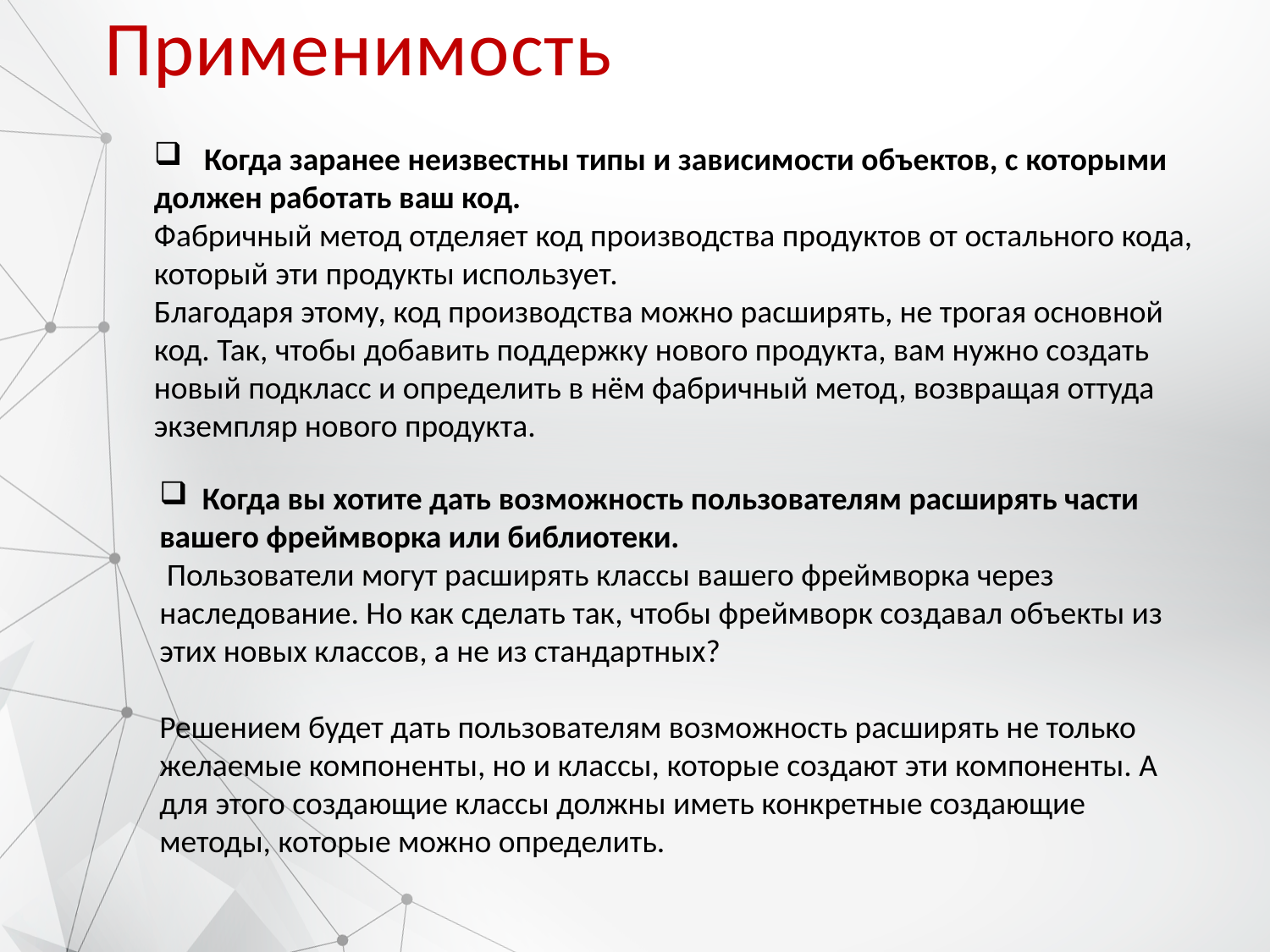

# Применимость
   Когда заранее неизвестны типы и зависимости объектов, с которыми должен работать ваш код.
Фабричный метод отделяет код производства продуктов от остального кода, который эти продукты использует.
Благодаря этому, код производства можно расширять, не трогая основной код. Так, чтобы добавить поддержку нового продукта, вам нужно создать новый подкласс и определить в нём фабричный метод, возвращая оттуда экземпляр нового продукта.
  Когда вы хотите дать возможность пользователям расширять части вашего фреймворка или библиотеки.
 Пользователи могут расширять классы вашего фреймворка через наследование. Но как сделать так, чтобы фреймворк создавал объекты из этих новых классов, а не из стандартных?

Решением будет дать пользователям возможность расширять не только желаемые компоненты, но и классы, которые создают эти компоненты. А для этого создающие классы должны иметь конкретные создающие методы, которые можно определить.